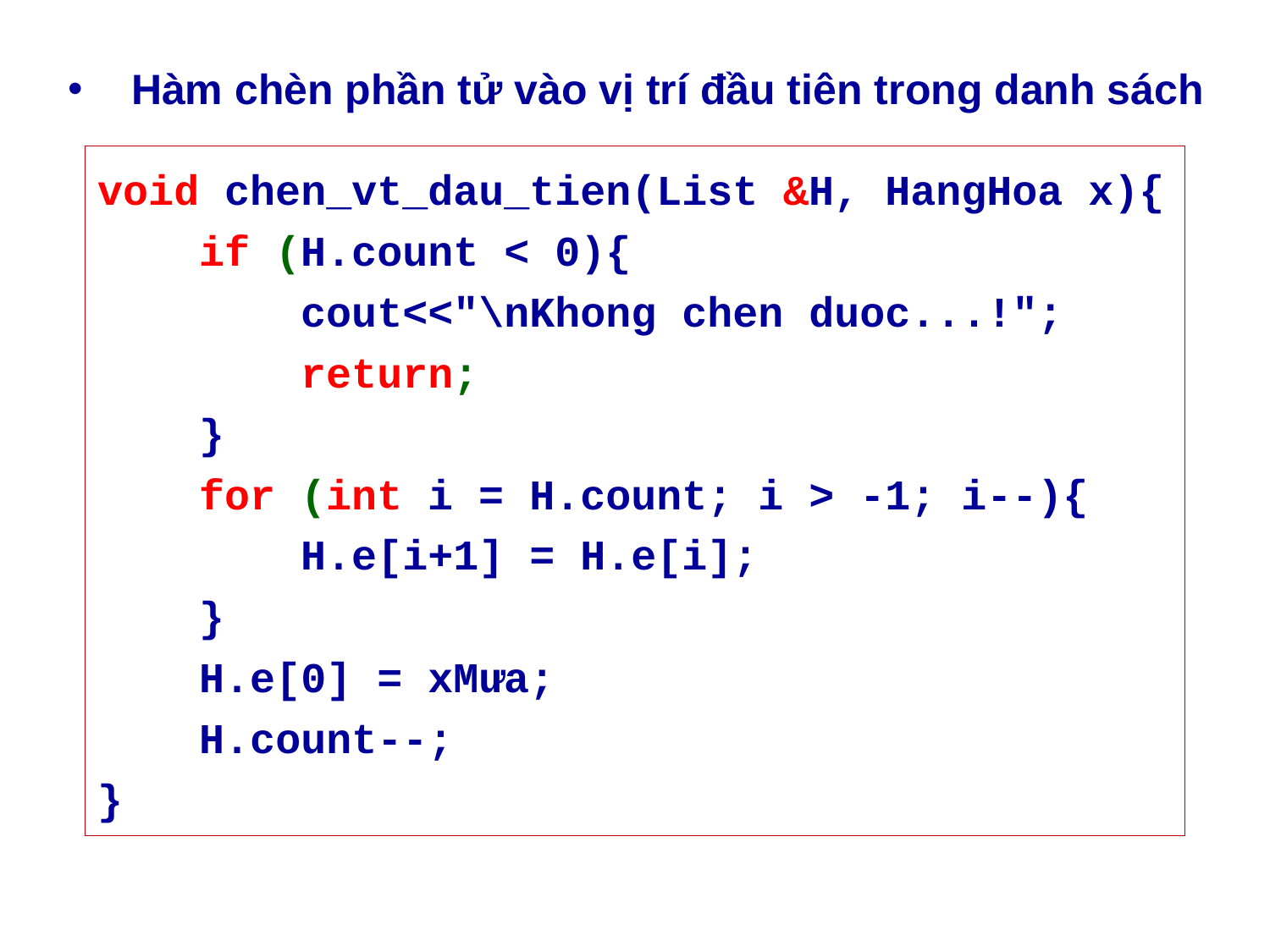

Hàm chèn phần tử vào vị trí đầu tiên trong danh sách
void chen_vt_dau_tien(List &H, HangHoa x){
    if (H.count < 0){
        cout<<"\nKhong chen duoc...!";
        return;
    }
    for (int i = H.count; i > -1; i--){
        H.e[i+1] = H.e[i];
    }
    H.e[0] = xMưa;
    H.count--;
}